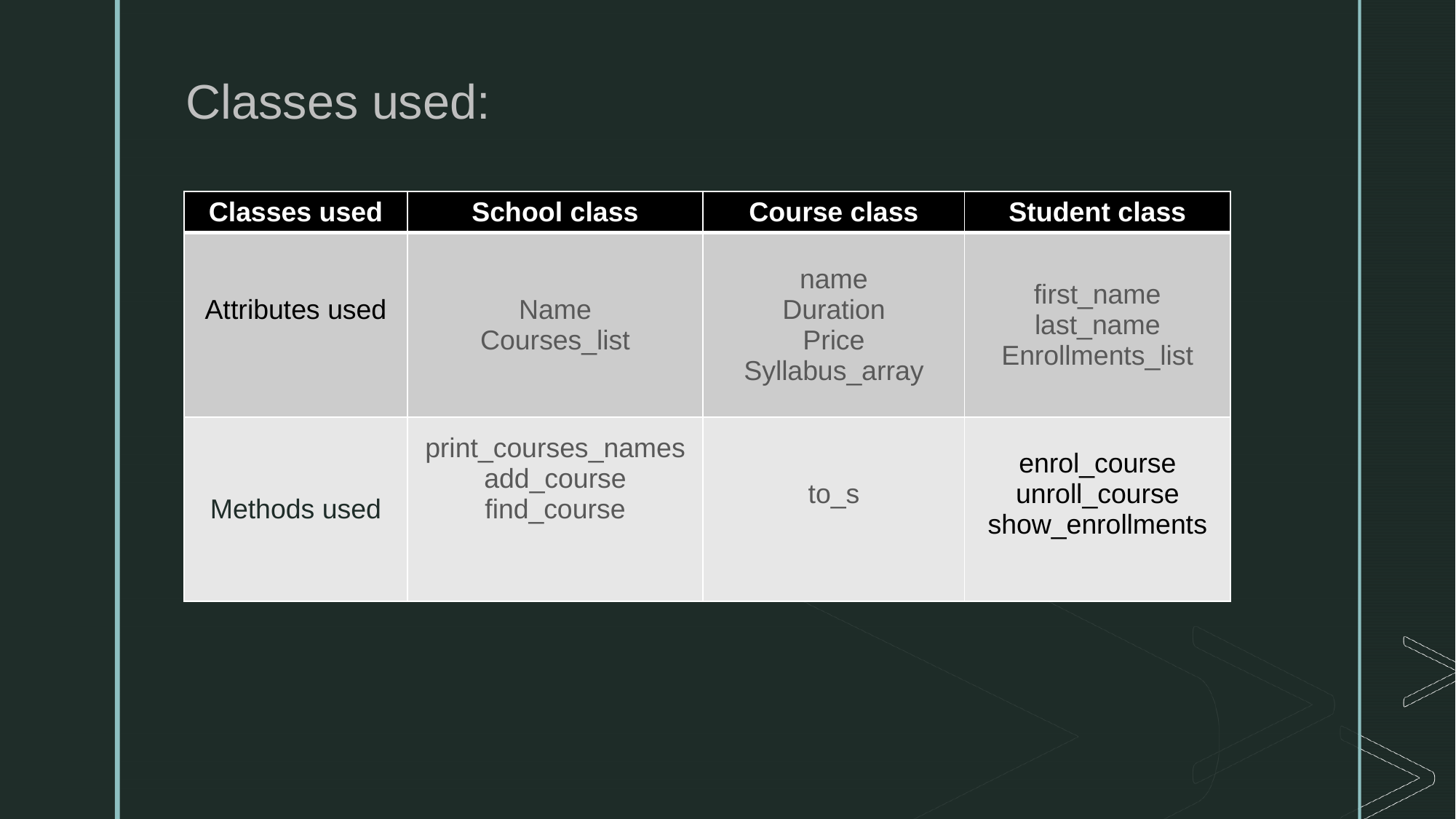

Classes used:

| Classes used | School class | Course class | Student class |
| --- | --- | --- | --- |
| Attributes used | Name Courses\_list | name Duration Price Syllabus\_array | first\_name last\_name Enrollments\_list |
| Methods used | print\_courses\_names add\_course find\_course | to\_s | enrol\_course unroll\_course show\_enrollments |